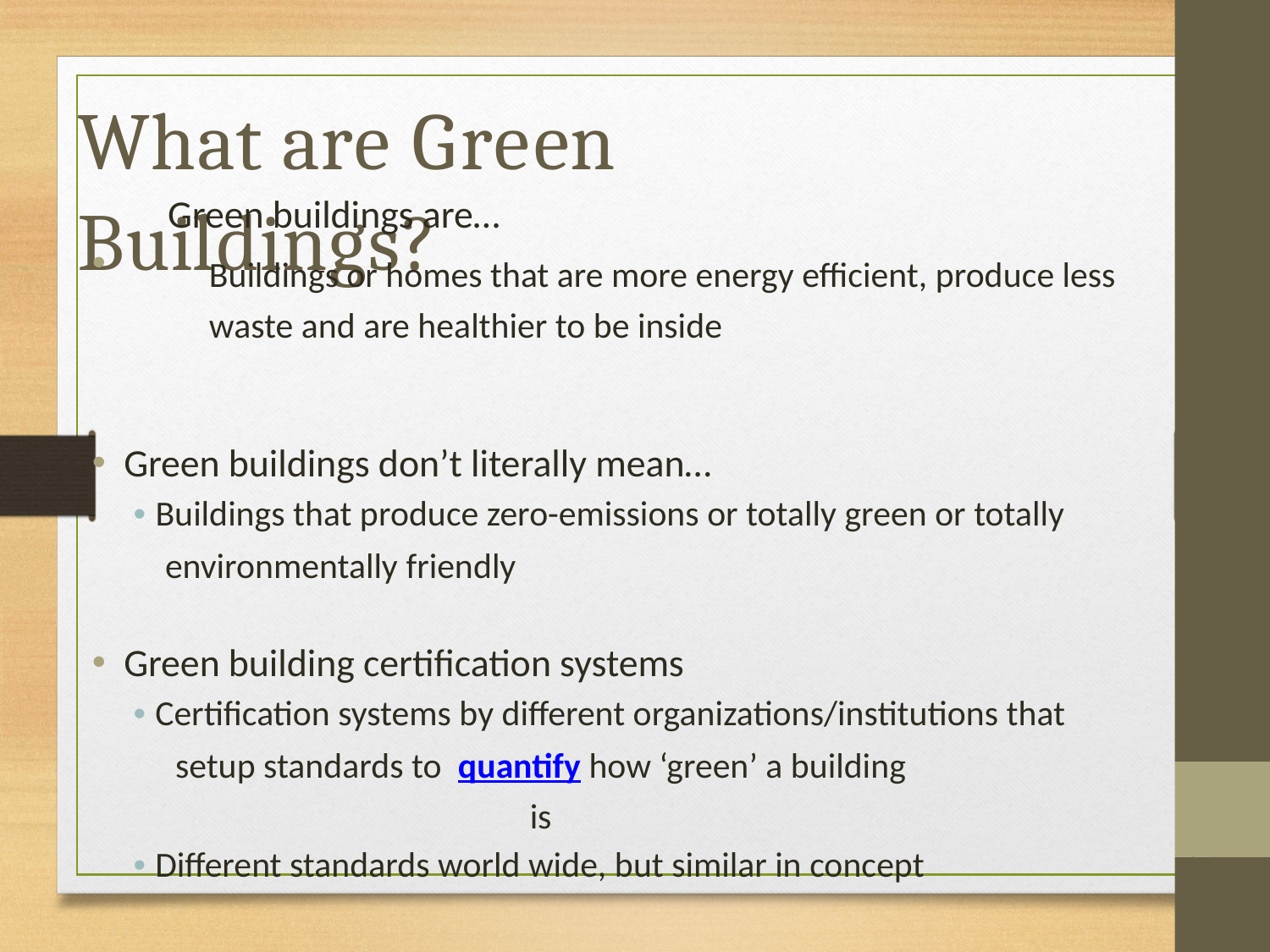

What are Green Buildings?
Green buildings are…
	Buildings or homes that are more energy efficient, produce less waste and are healthier to be inside
•
•
Green buildings don’t literally mean…
• Buildings that produce zero-emissions or totally green or totally
environmentally friendly
•
Green building certification systems
• Certification systems by different organizations/institutions that
setup standards to  quantify how ‘green’ a building is
• Different standards world wide, but similar in concept